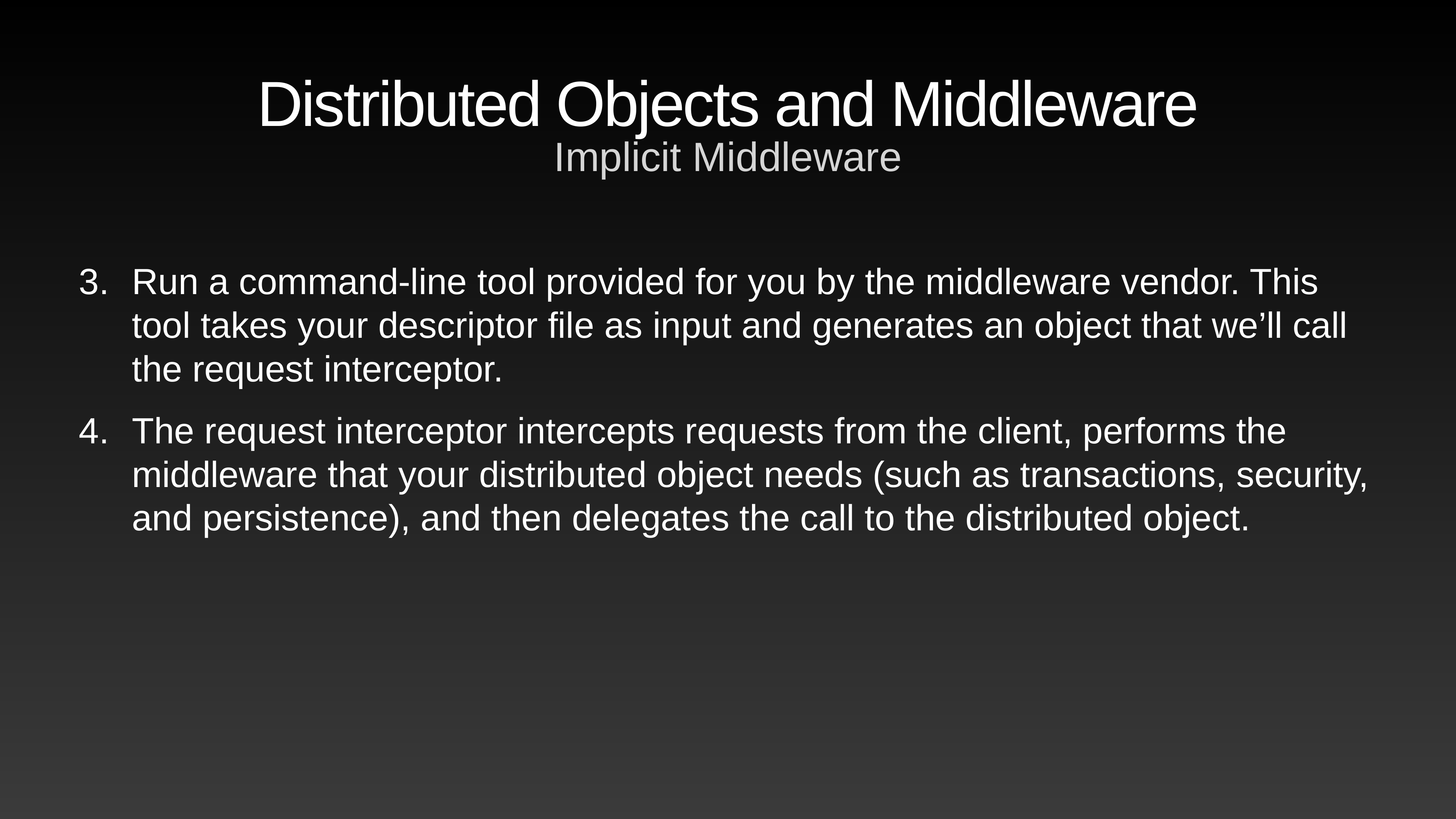

# Distributed Objects and Middleware
Implicit Middleware
Run a command-line tool provided for you by the middleware vendor. This tool takes your descriptor file as input and generates an object that we’ll call the request interceptor.
The request interceptor intercepts requests from the client, performs the middleware that your distributed object needs (such as transactions, security, and persistence), and then delegates the call to the distributed object.